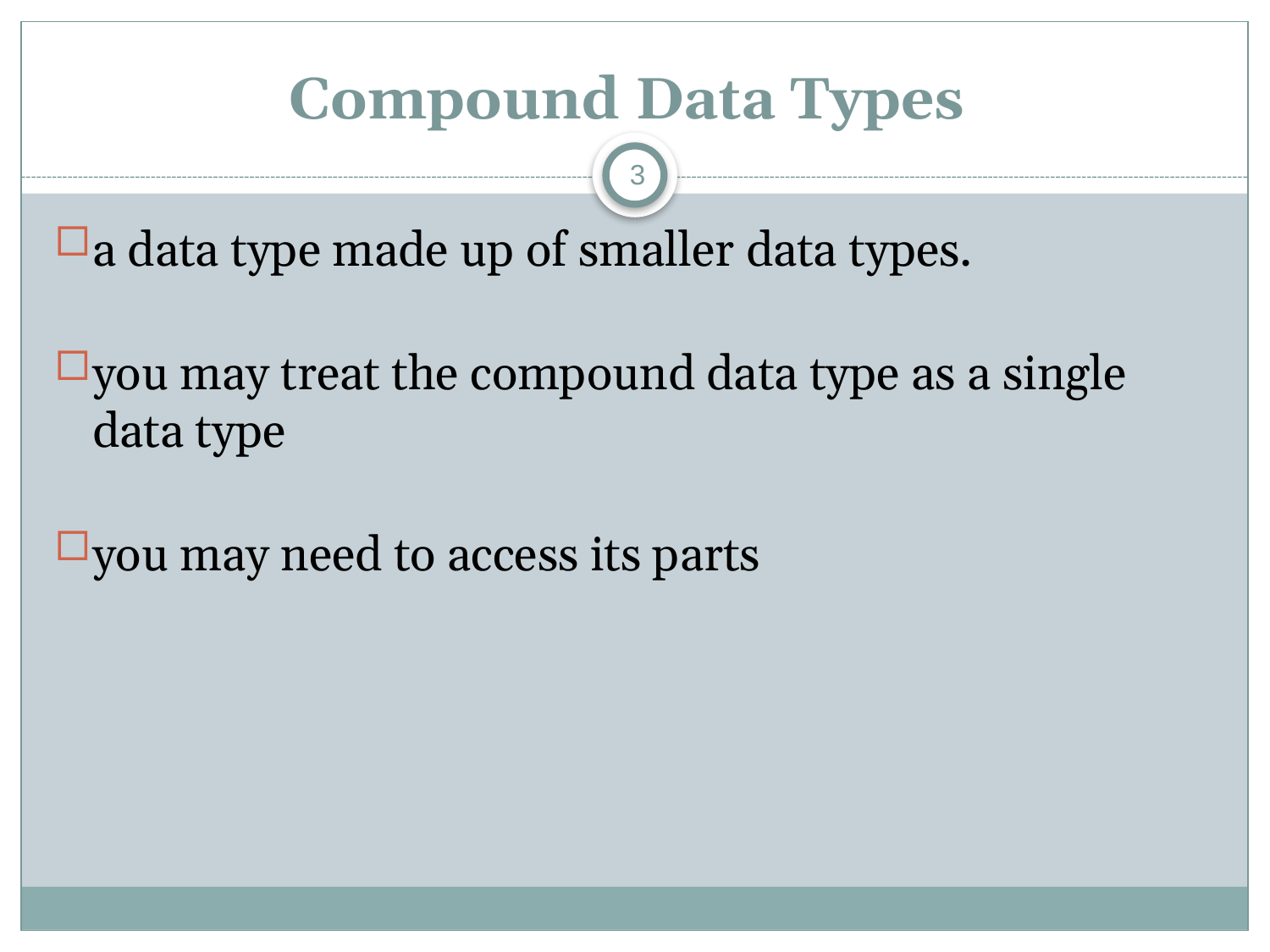

# Compound Data Types
3
a data type made up of smaller data types.
you may treat the compound data type as a single data type
you may need to access its parts